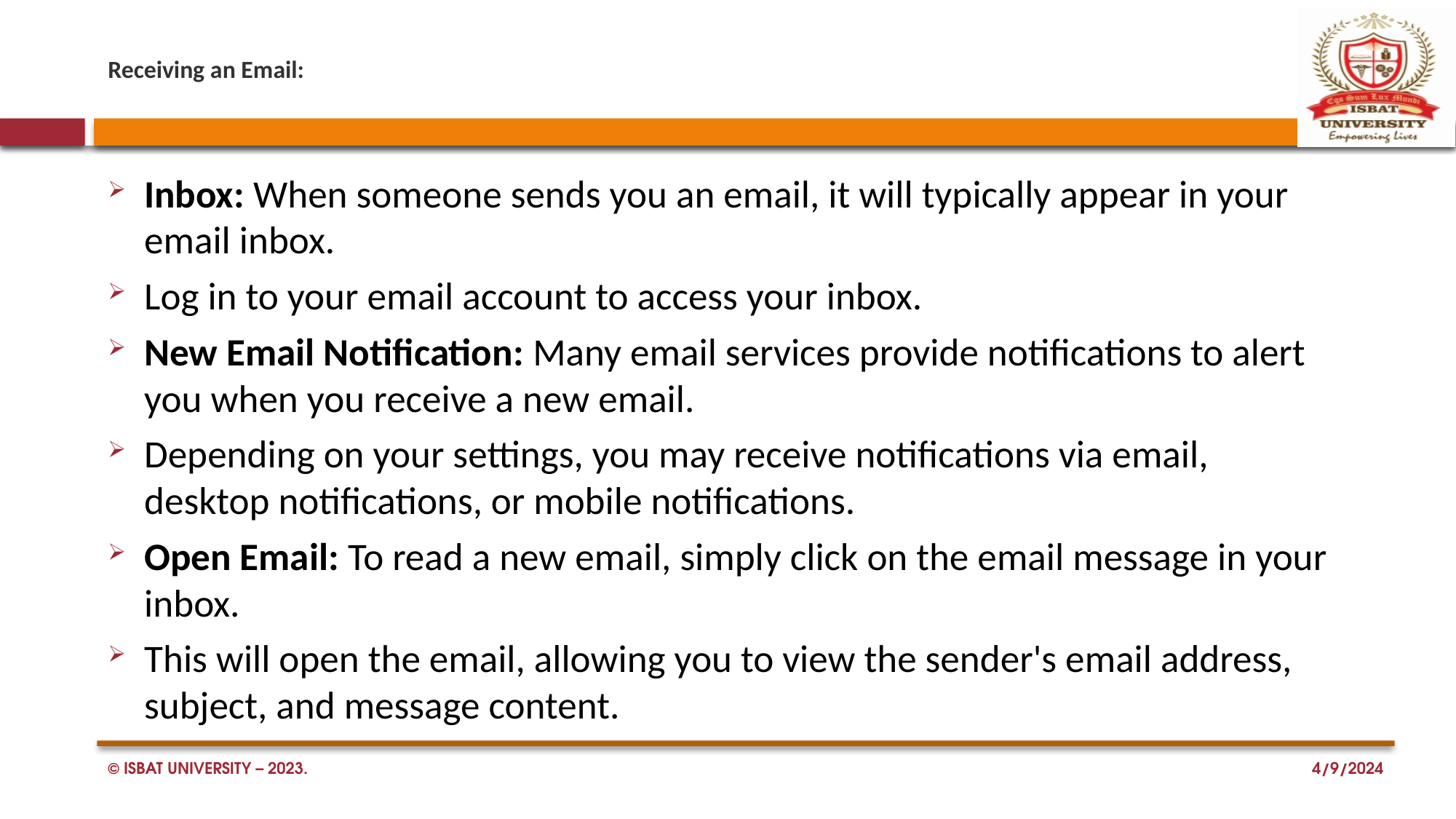

# Receiving an Email:
Inbox: When someone sends you an email, it will typically appear in your email inbox.
Log in to your email account to access your inbox.
New Email Notification: Many email services provide notifications to alert you when you receive a new email.
Depending on your settings, you may receive notifications via email, desktop notifications, or mobile notifications.
Open Email: To read a new email, simply click on the email message in your inbox.
This will open the email, allowing you to view the sender's email address, subject, and message content.